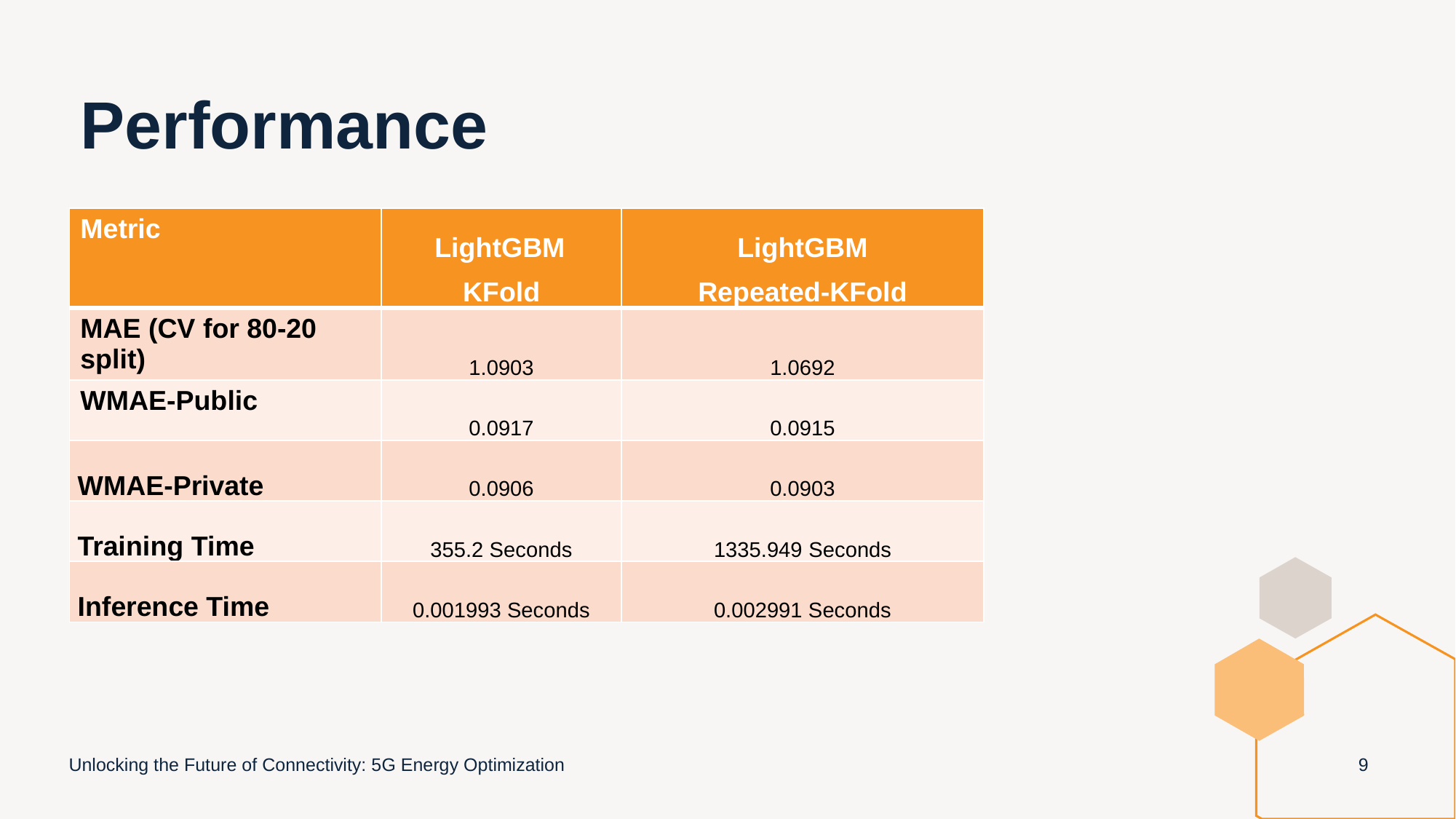

# Performance
| Metric | LightGBM KFold | LightGBM Repeated-KFold |
| --- | --- | --- |
| MAE (CV for 80-20 split) | 1.0903 | 1.0692 |
| WMAE-Public | 0.0917 | 0.0915 |
| WMAE-Private | 0.0906 | 0.0903 |
| Training Time | 355.2 Seconds | 1335.949 Seconds |
| Inference Time | 0.001993 Seconds | 0.002991 Seconds |
Unlocking the Future of Connectivity: 5G Energy Optimization
9